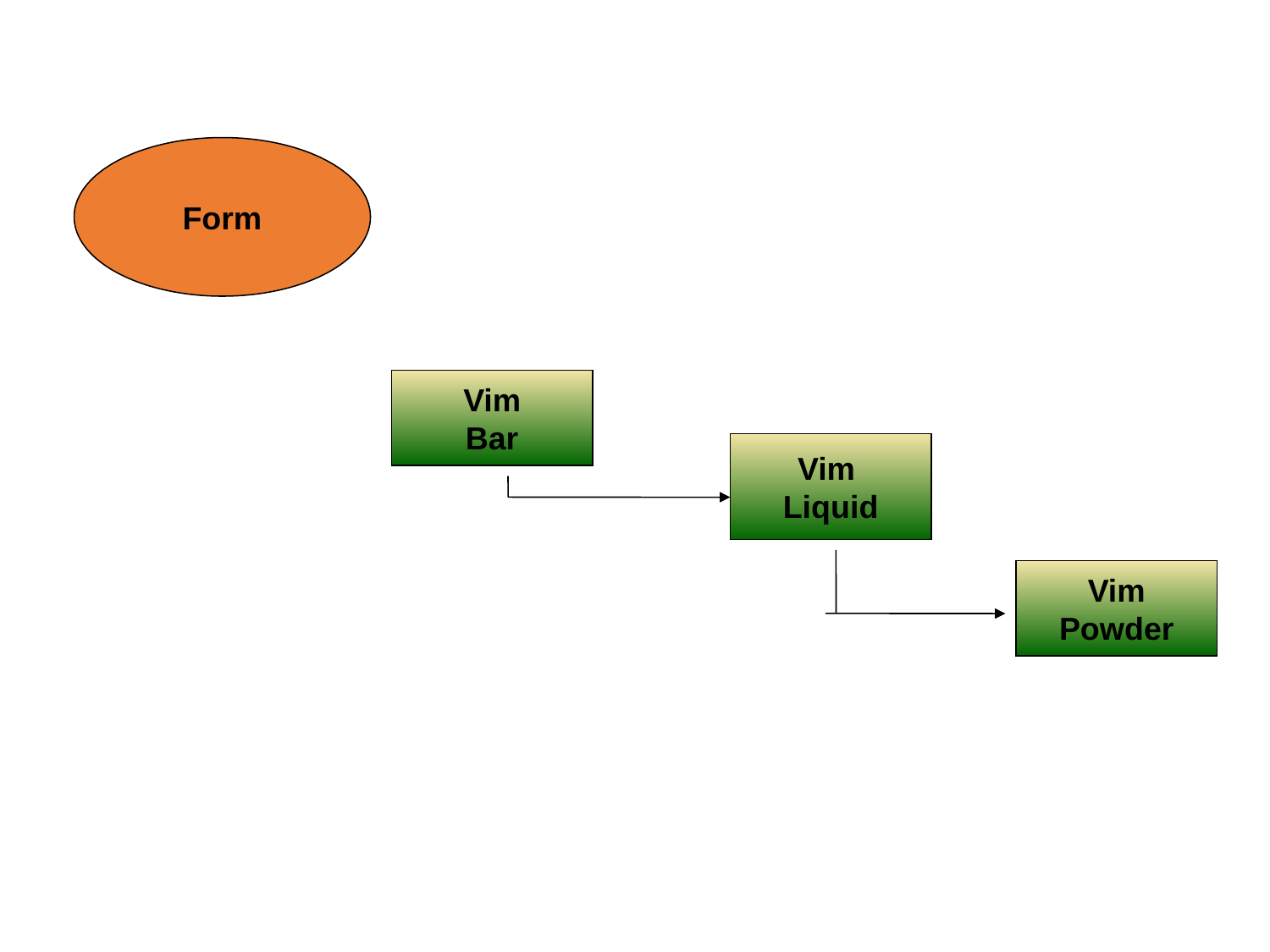

Form
Vim
Bar
Vim
Liquid

Vim
Powder